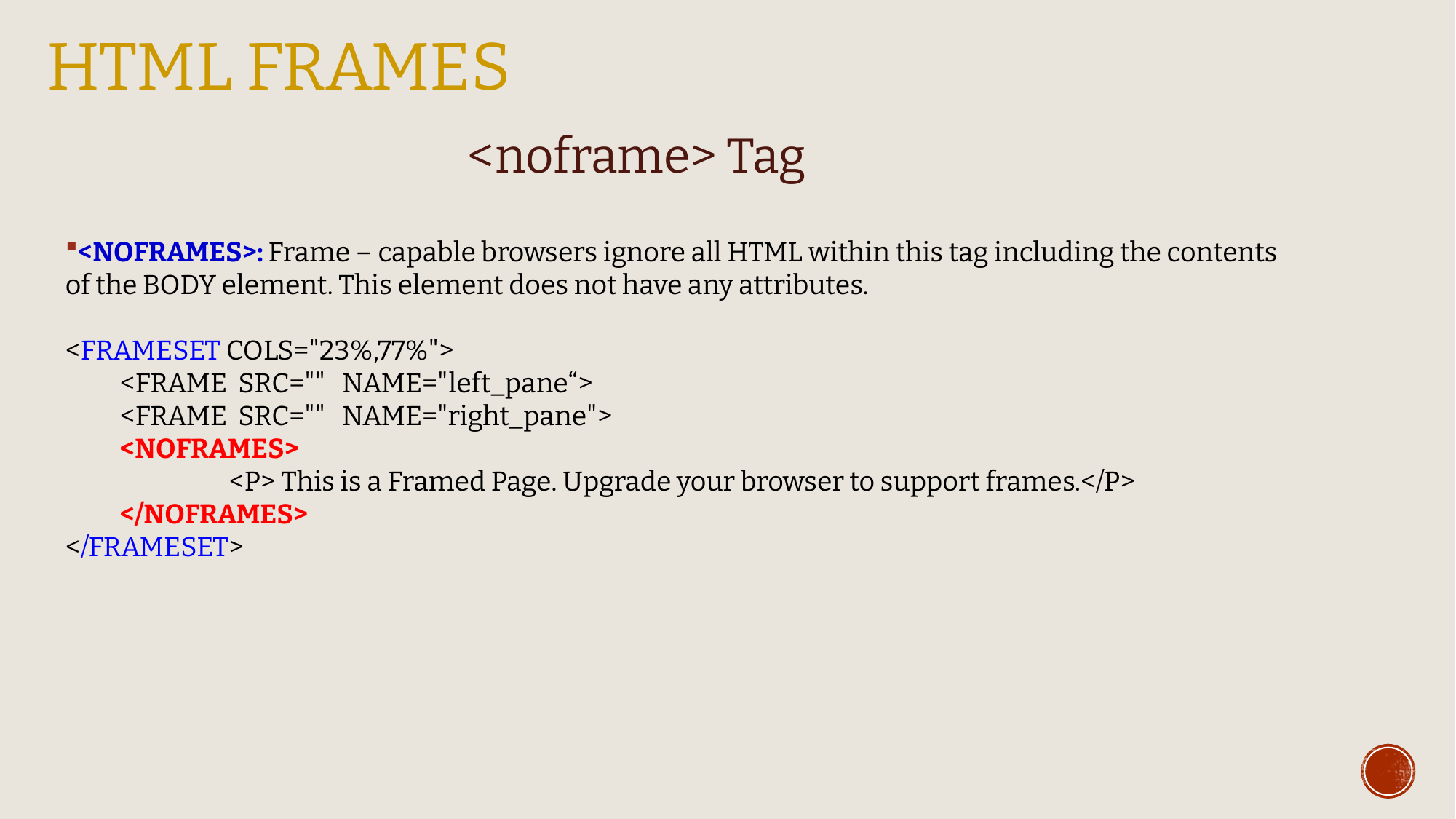

HTML frames
<noframe> Tag
<NOFRAMES>: Frame – capable browsers ignore all HTML within this tag including the contents of the BODY element. This element does not have any attributes.

<FRAMESET COLS="23%,77%">
<FRAME  SRC=""   NAME="left_pane“>
<FRAME  SRC=""   NAME="right_pane">
<NOFRAMES>
	<P> This is a Framed Page. Upgrade your browser to support frames.</P>
</NOFRAMES>
</FRAMESET>